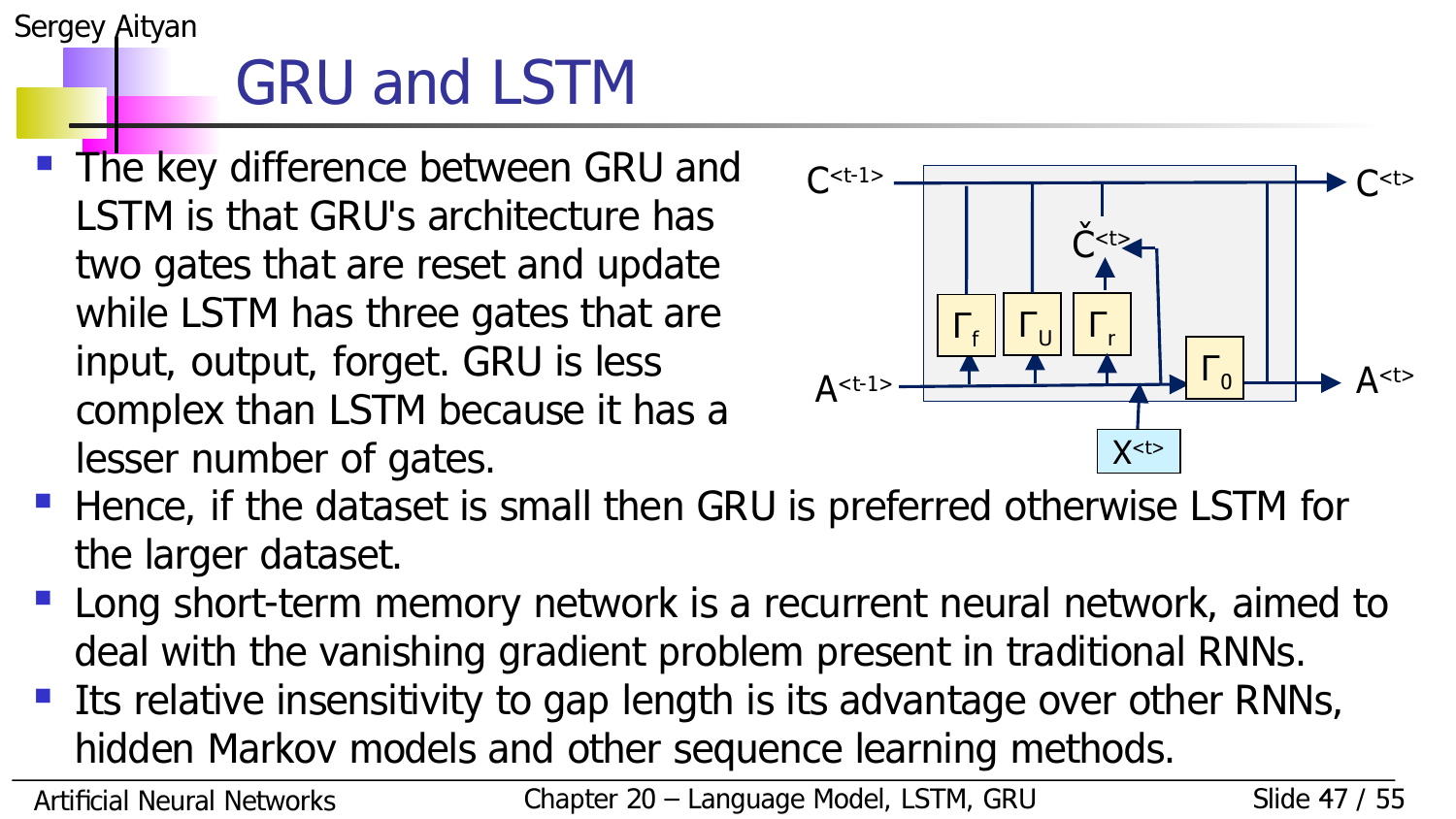

# GRU and LSTM
The key difference between GRU and LSTM is that GRU's architecture has two gates that are reset and update while LSTM has three gates that are input, output, forget. GRU is less complex than LSTM because it has a lesser number of gates.
C<t-1>
C<t>

Č<t>
ΓU
Γr
Γf
Γ0
A<t>
A<t-1>
X<t>
Hence, if the dataset is small then GRU is preferred otherwise LSTM for the larger dataset.
Long short-term memory network is a recurrent neural network, aimed to deal with the vanishing gradient problem present in traditional RNNs.
Its relative insensitivity to gap length is its advantage over other RNNs, hidden Markov models and other sequence learning methods.